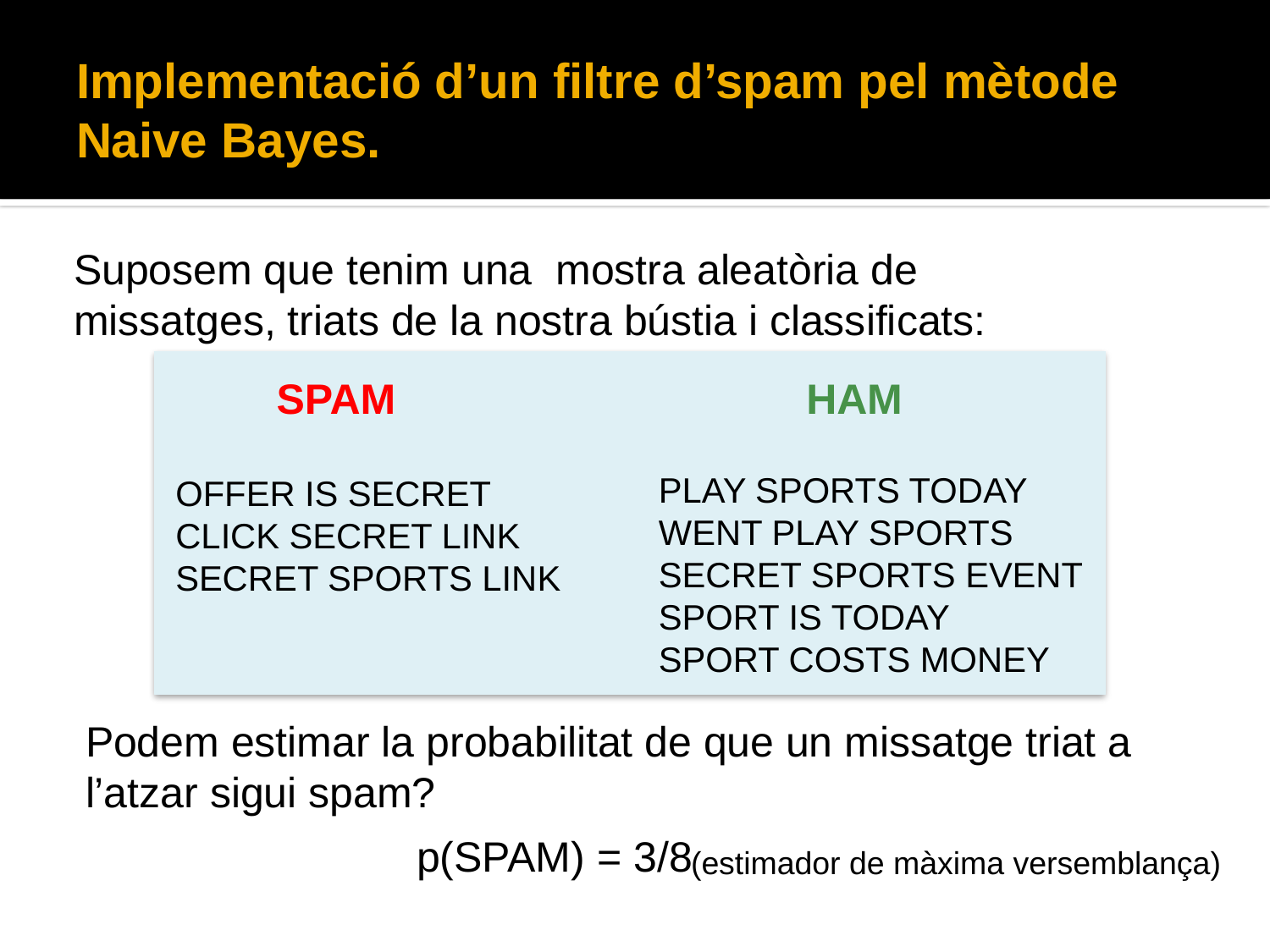

# Implementació d’un filtre d’spam pel mètode Naive Bayes.
Suposem que tenim una  mostra aleatòria de missatges, triats de la nostra bústia i classificats:

SPAM
HAM
PLAY SPORTS TODAY
WENT PLAY SPORTS
SECRET SPORTS EVENT
SPORT IS TODAY
SPORT COSTS MONEY
OFFER IS SECRET
CLICK SECRET LINK
SECRET SPORTS LINK
Podem estimar la probabilitat de que un missatge triat a l’atzar sigui spam?
p(SPAM) = 3/8
(estimador de màxima versemblança)